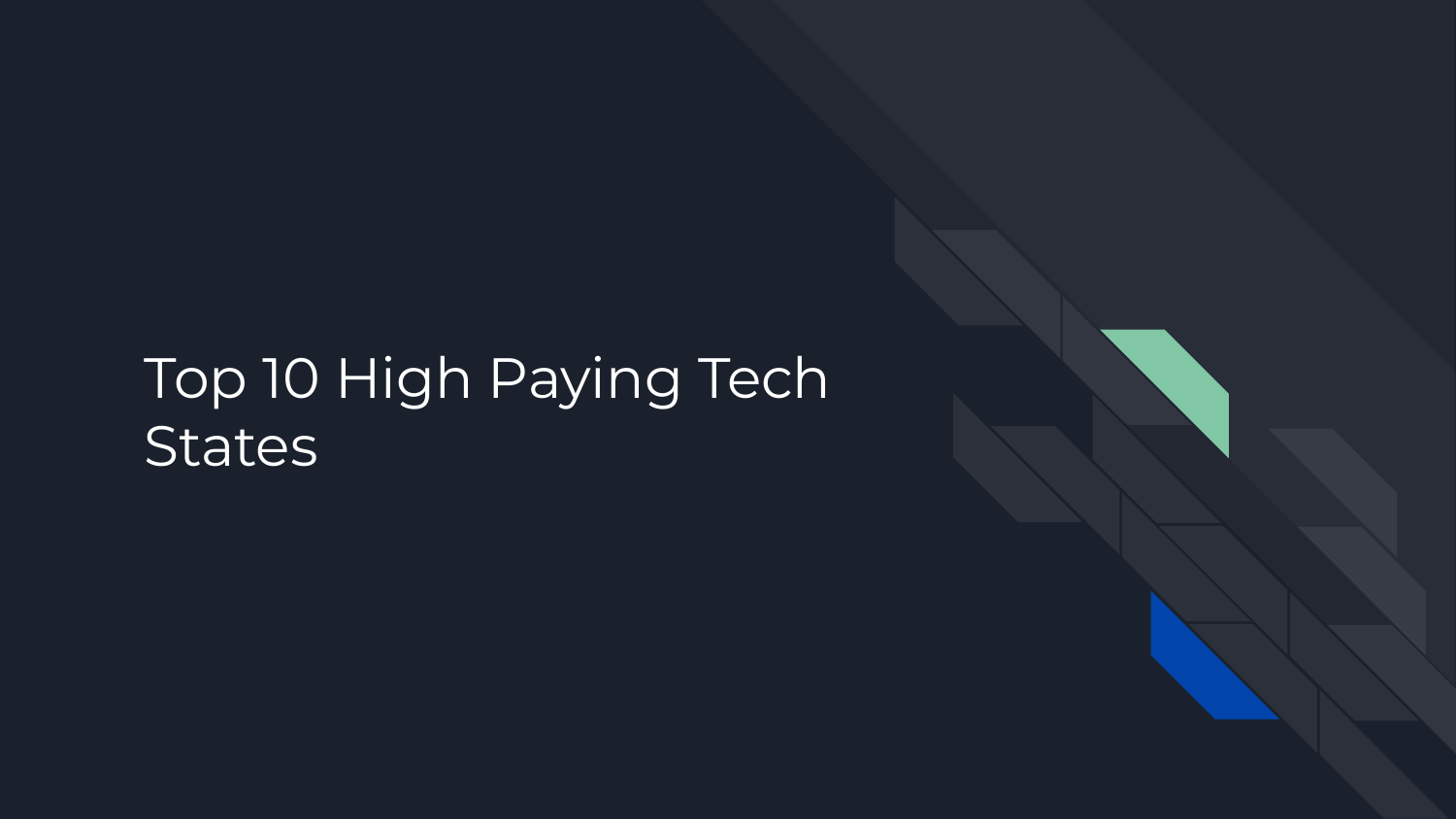

# Top 10 High Paying Tech States